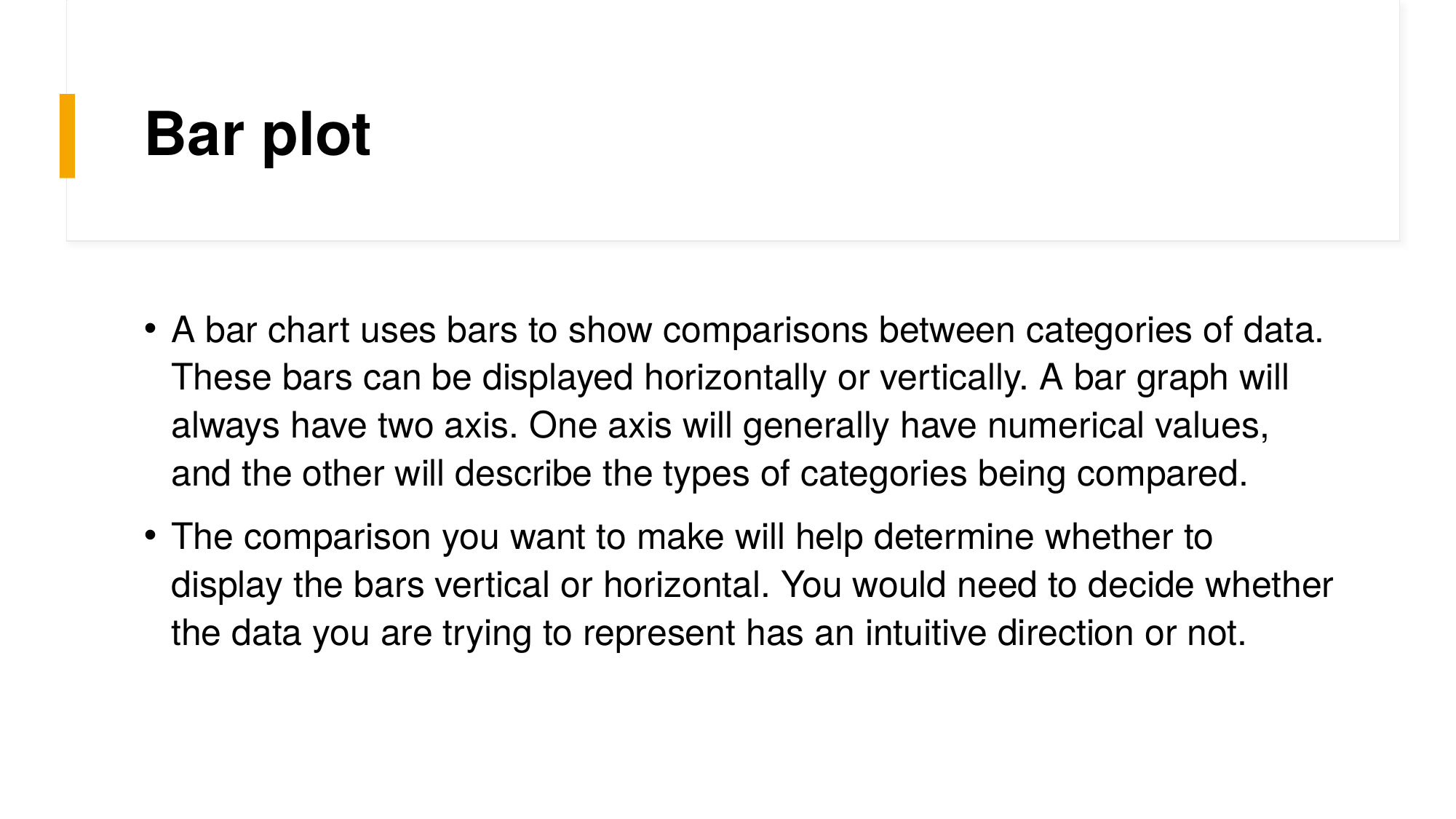

# Bar plot
A bar chart uses bars to show comparisons between categories of data. These bars can be displayed horizontally or vertically. A bar graph will always have two axis. One axis will generally have numerical values, and the other will describe the types of categories being compared.
The comparison you want to make will help determine whether to display the bars vertical or horizontal. You would need to decide whether the data you are trying to represent has an intuitive direction or not.